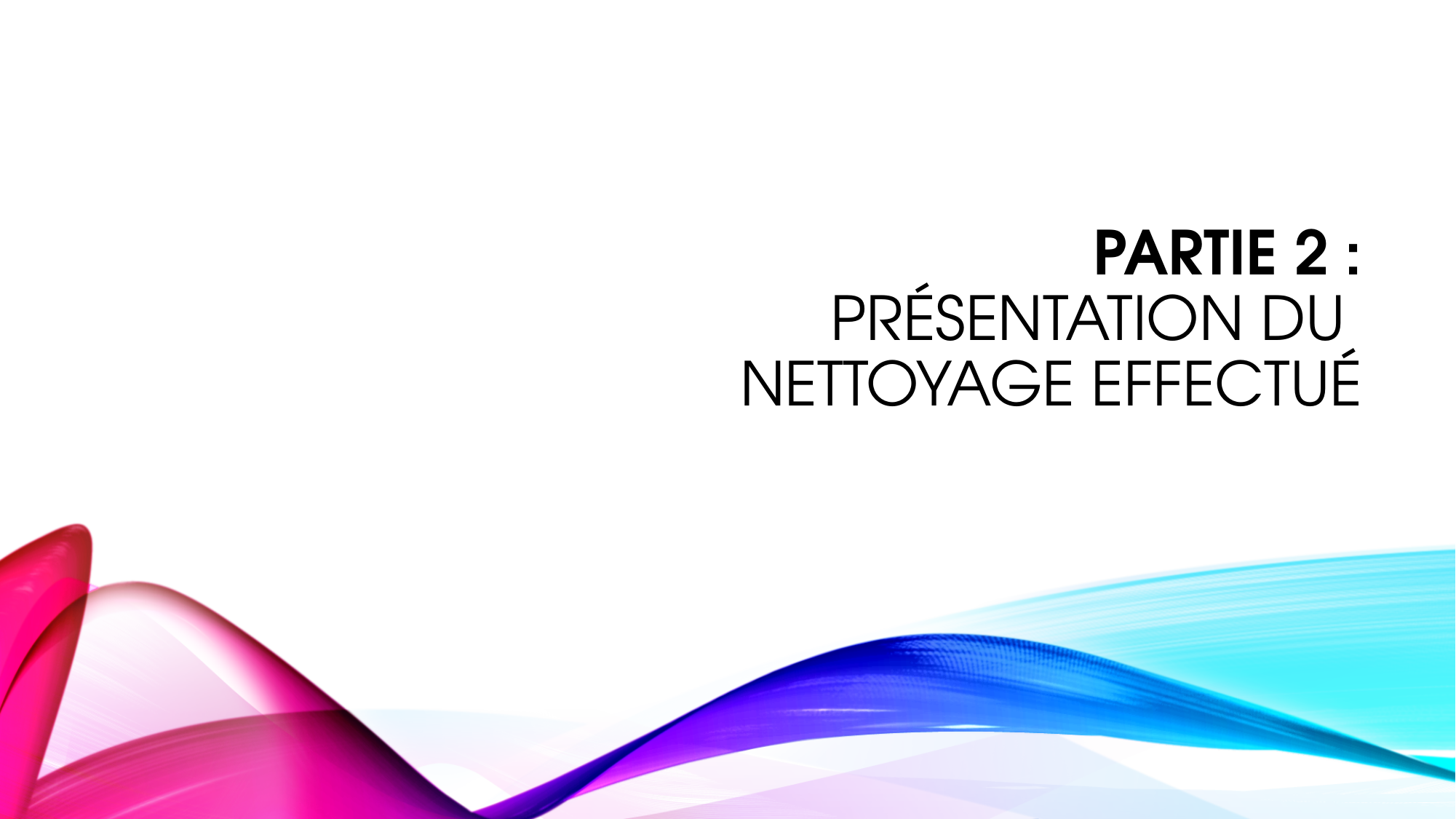

# Partie 2 : Présentation du nettoyage effectué